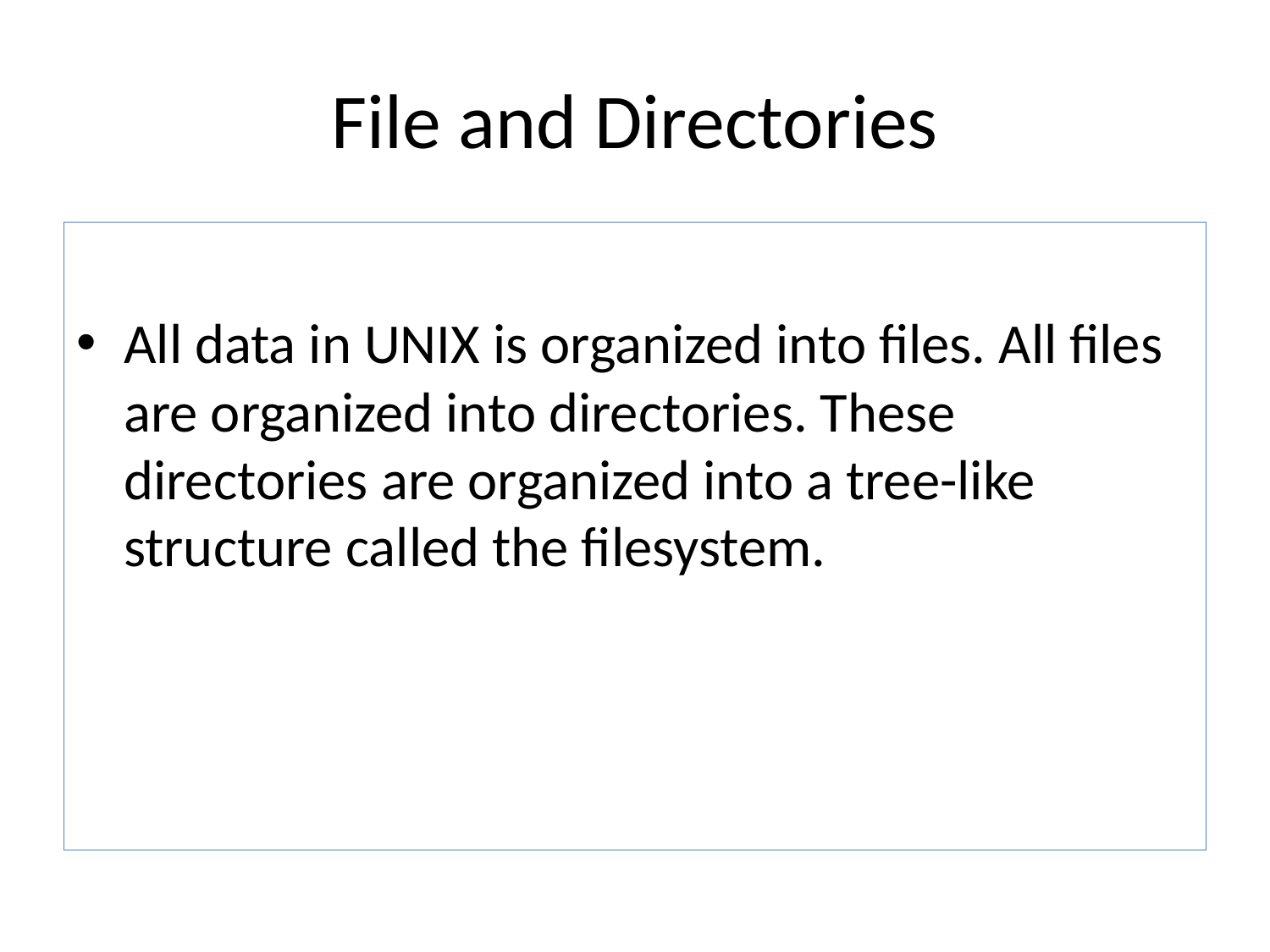

# File and Directories

All data in UNIX is organized into files. All files are organized into directories. These directories are organized into a tree-like structure called the filesystem.